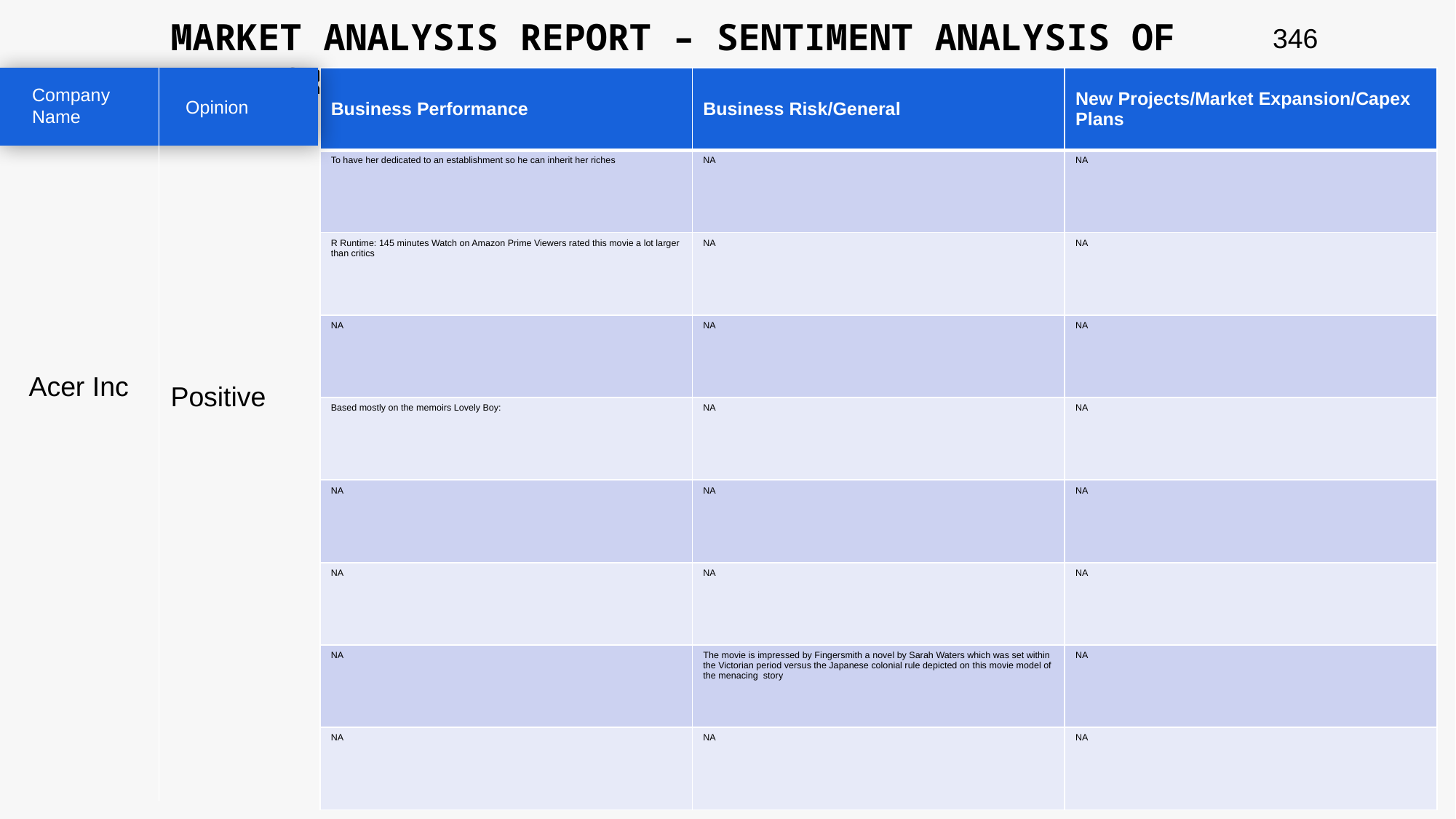

MARKET ANALYSIS REPORT – SENTIMENT ANALYSIS OF PEER GROUP
346

| Business Performance | Business Risk/General | New Projects/Market Expansion/Capex Plans |
| --- | --- | --- |
| To have her dedicated to an establishment so he can inherit her riches | NA | NA |
| R Runtime: 145 minutes Watch on Amazon Prime Viewers rated this movie a lot larger than critics | NA | NA |
| NA | NA | NA |
| Based mostly on the memoirs Lovely Boy: | NA | NA |
| NA | NA | NA |
| NA | NA | NA |
| NA | The movie is impressed by Fingersmith a novel by Sarah Waters which was set within the Victorian period versus the Japanese colonial rule depicted on this movie model of the menacing story | NA |
| NA | NA | NA |
Company Name
Opinion
Acer Inc
Positive